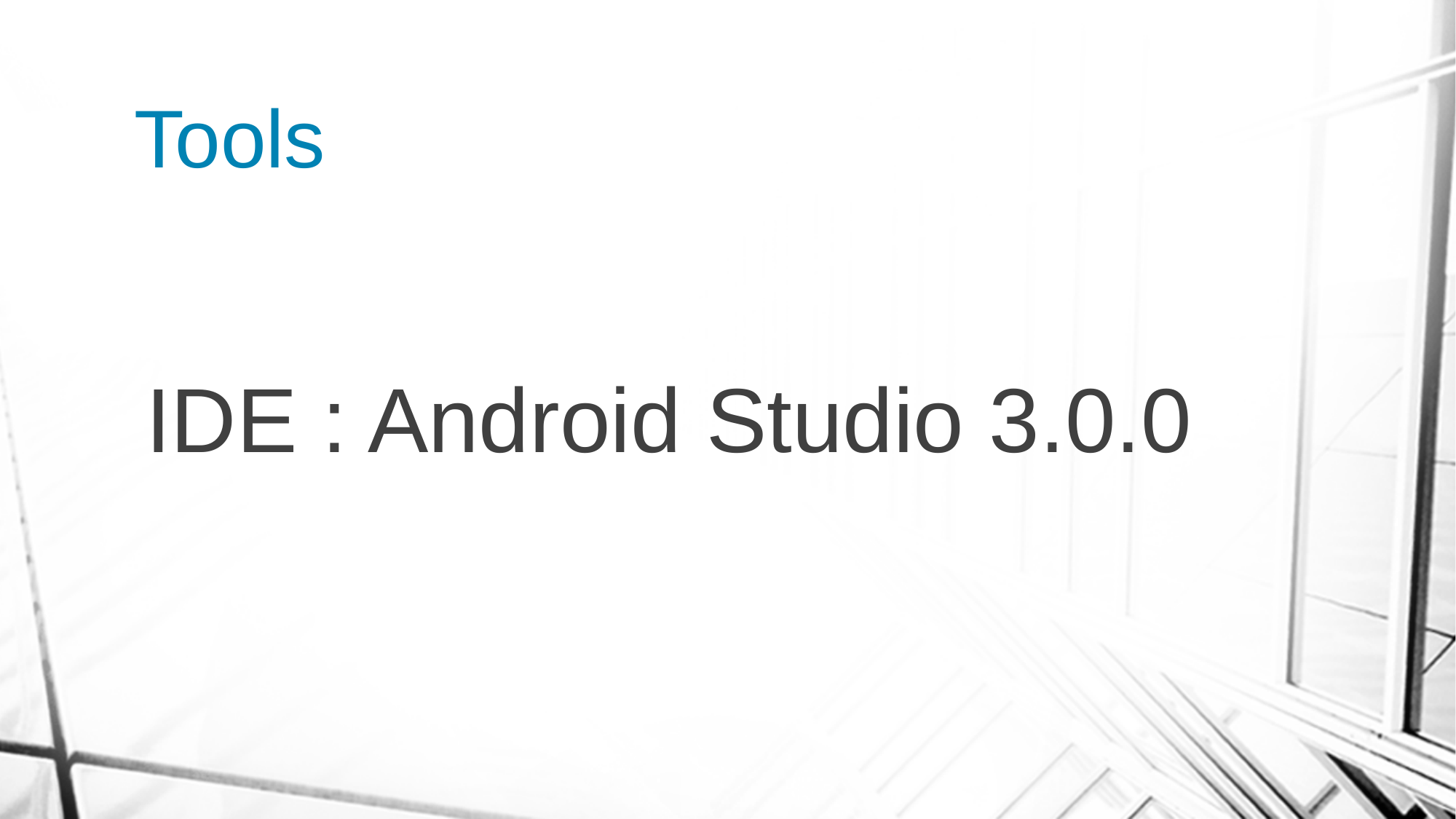

# Tools

IDE : Android Studio 3.0.0